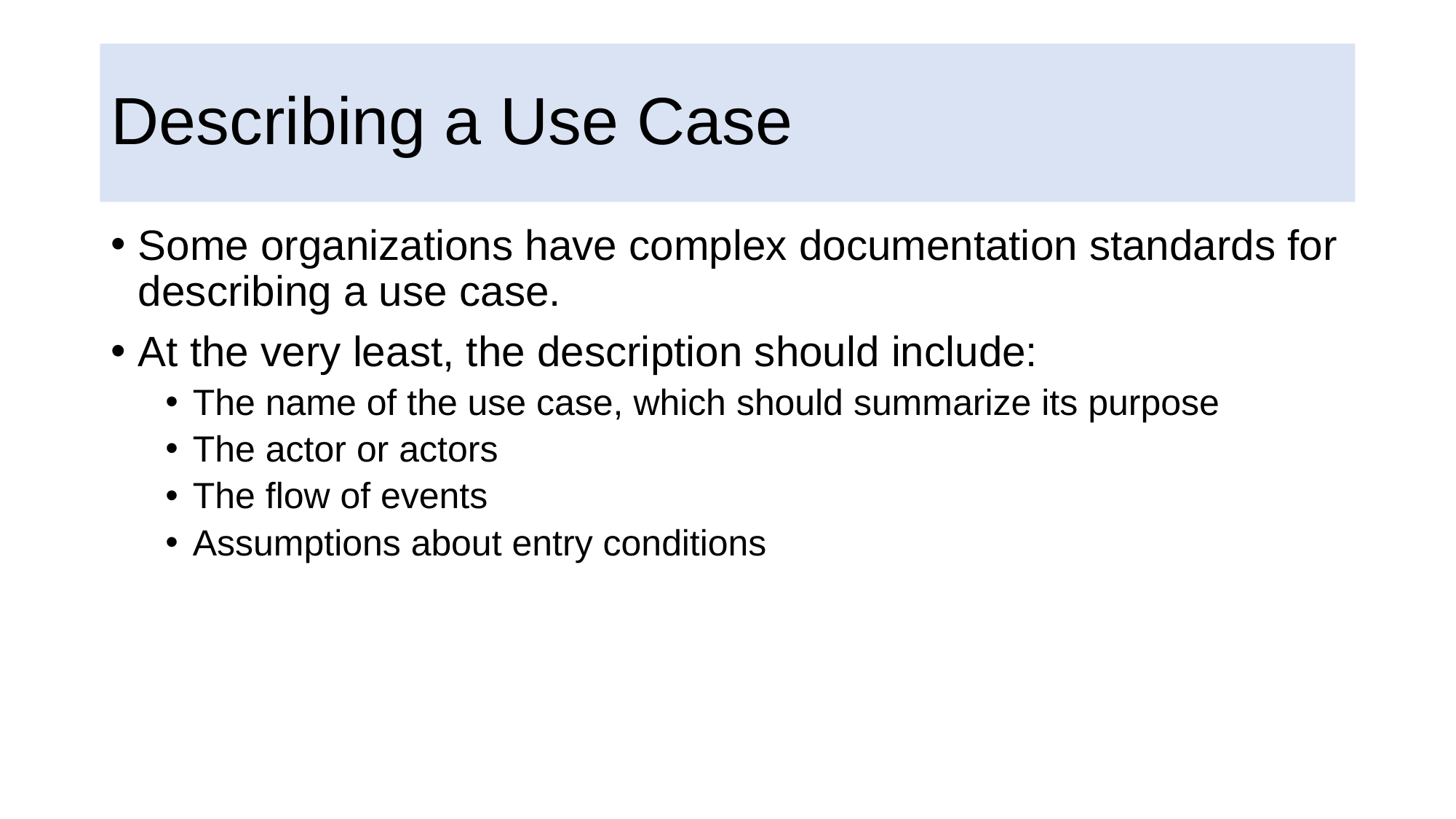

# Describing a Use Case
Some organizations have complex documentation standards for describing a use case.
At the very least, the description should include:
The name of the use case, which should summarize its purpose
The actor or actors
The flow of events
Assumptions about entry conditions